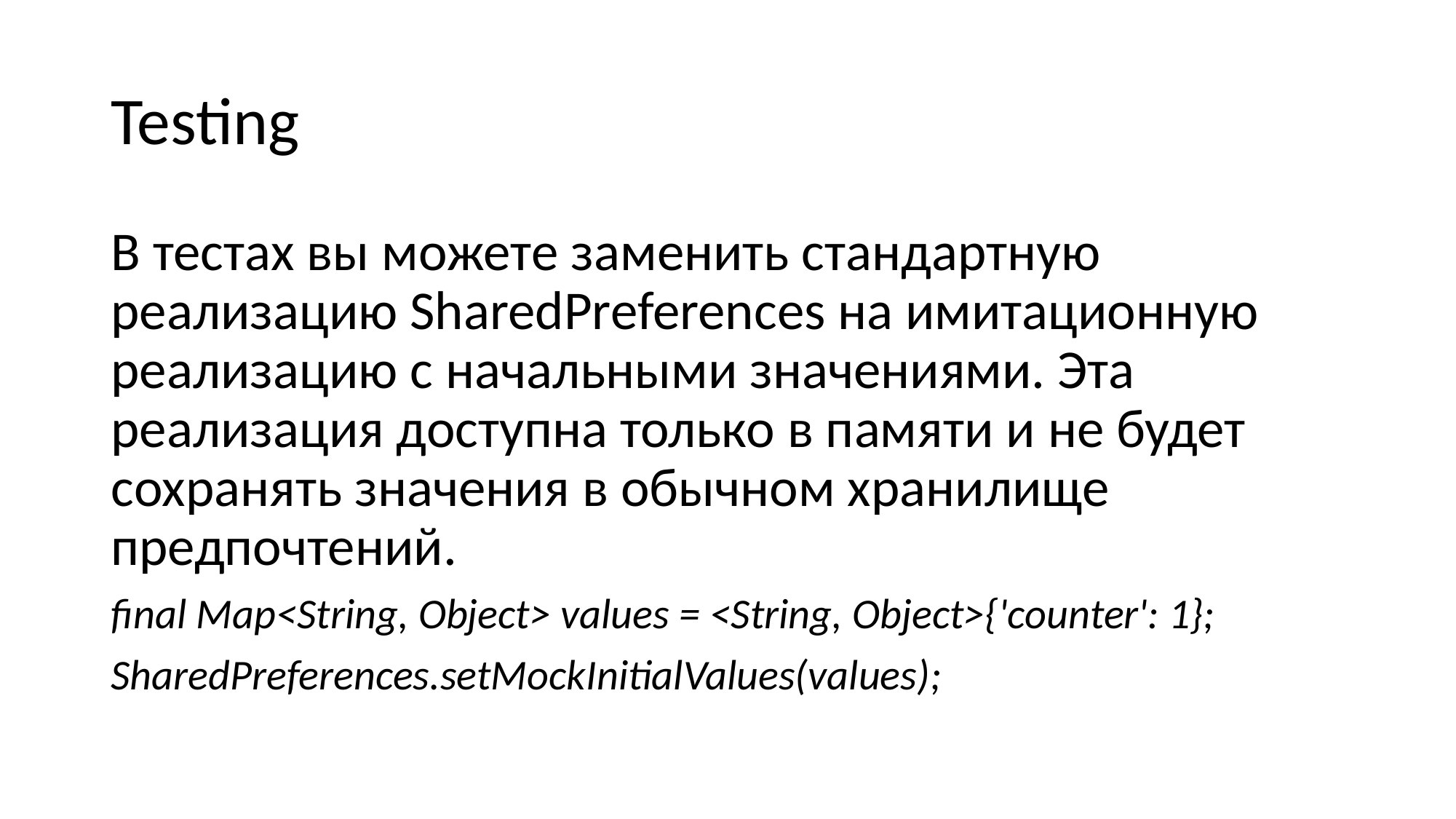

# Testing
В тестах вы можете заменить стандартную реализацию SharedPreferences на имитационную реализацию с начальными значениями. Эта реализация доступна только в памяти и не будет сохранять значения в обычном хранилище предпочтений.
final Map<String, Object> values = <String, Object>{'counter': 1};
SharedPreferences.setMockInitialValues(values);